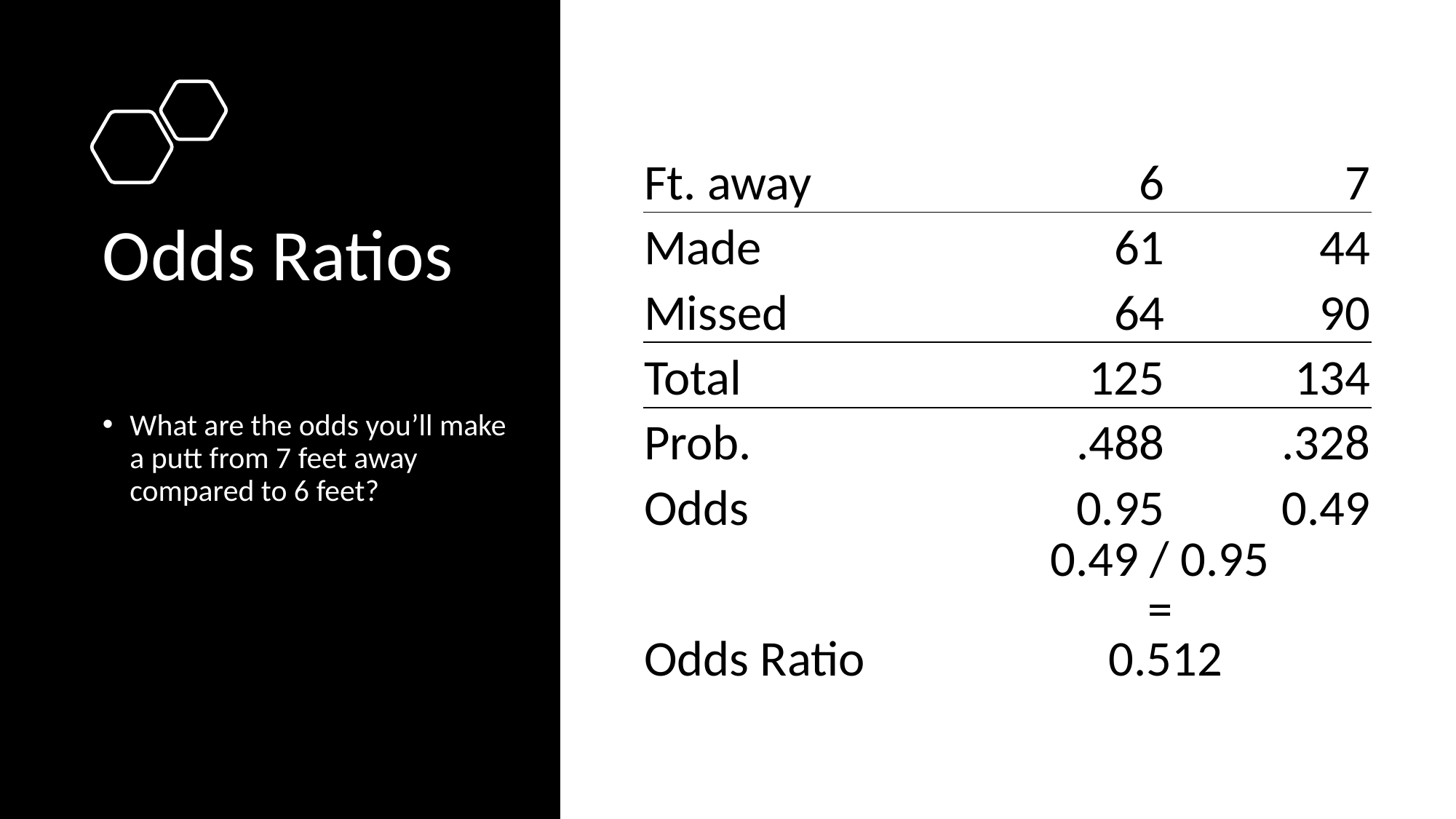

| Ft. away | 6 | 7 |
| --- | --- | --- |
| Made | 61 | 44 |
| Missed | 64 | 90 |
| Total | 125 | 134 |
| Prob. | .488 | .328 |
| Odds | 0.95 | 0.49 |
| Odds Ratio | 0.49 / 0.95 = 0.512 |  |
# Odds Ratios
What are the odds you’ll make a putt from 7 feet away compared to 6 feet?